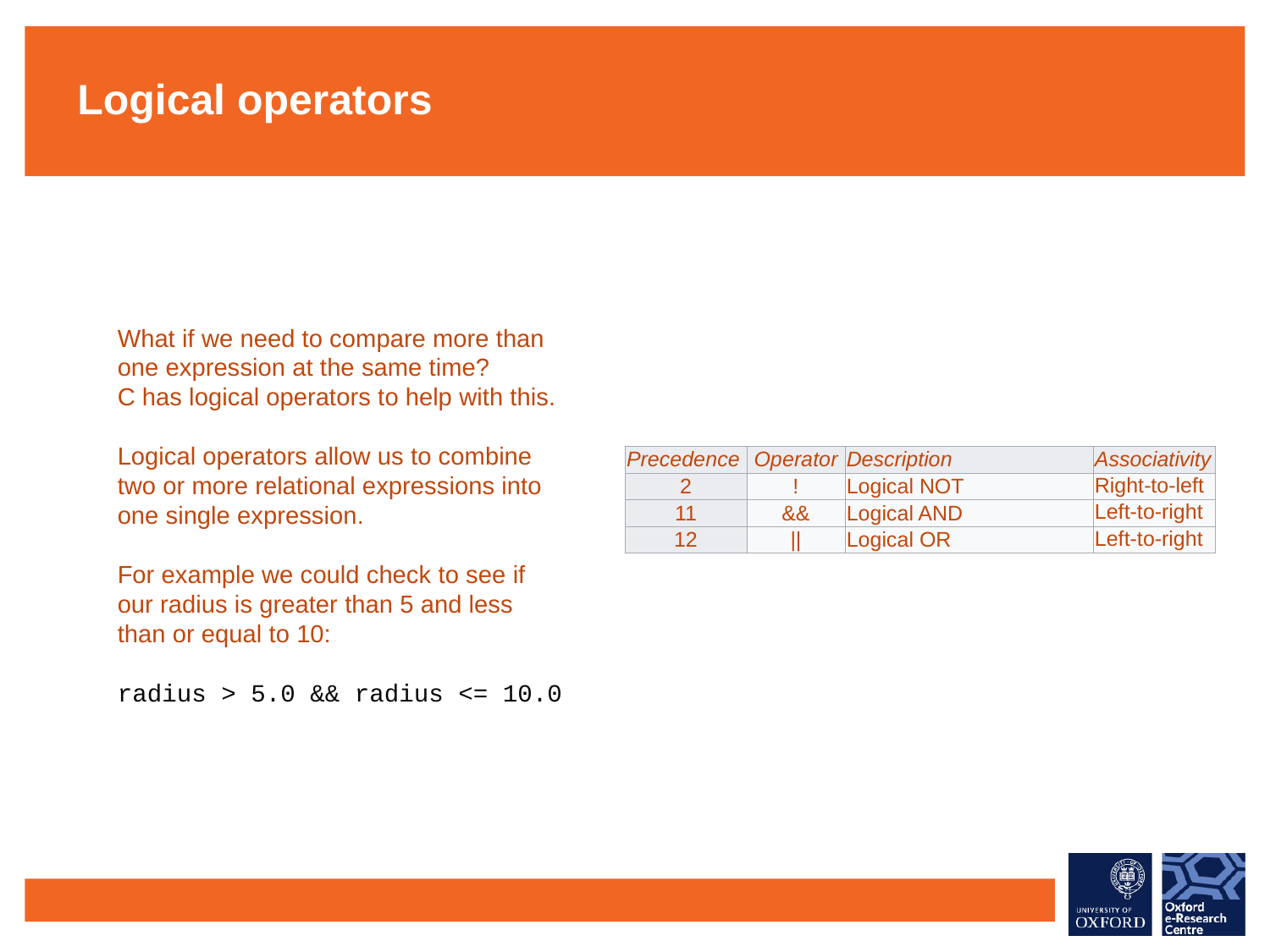

Logical operators
What if we need to compare more than one expression at the same time?
C has logical operators to help with this.

Logical operators allow us to combine two or more relational expressions into one single expression.

For example we could check to see if our radius is greater than 5 and less than or equal to 10:

radius > 5.0 && radius <= 10.0
| Precedence | Operator | Description | Associativity |
| --- | --- | --- | --- |
| 2 | ! | Logical NOT | Right-to-left |
| 11 | && | Logical AND | Left-to-right |
| 12 | || | Logical OR | Left-to-right |